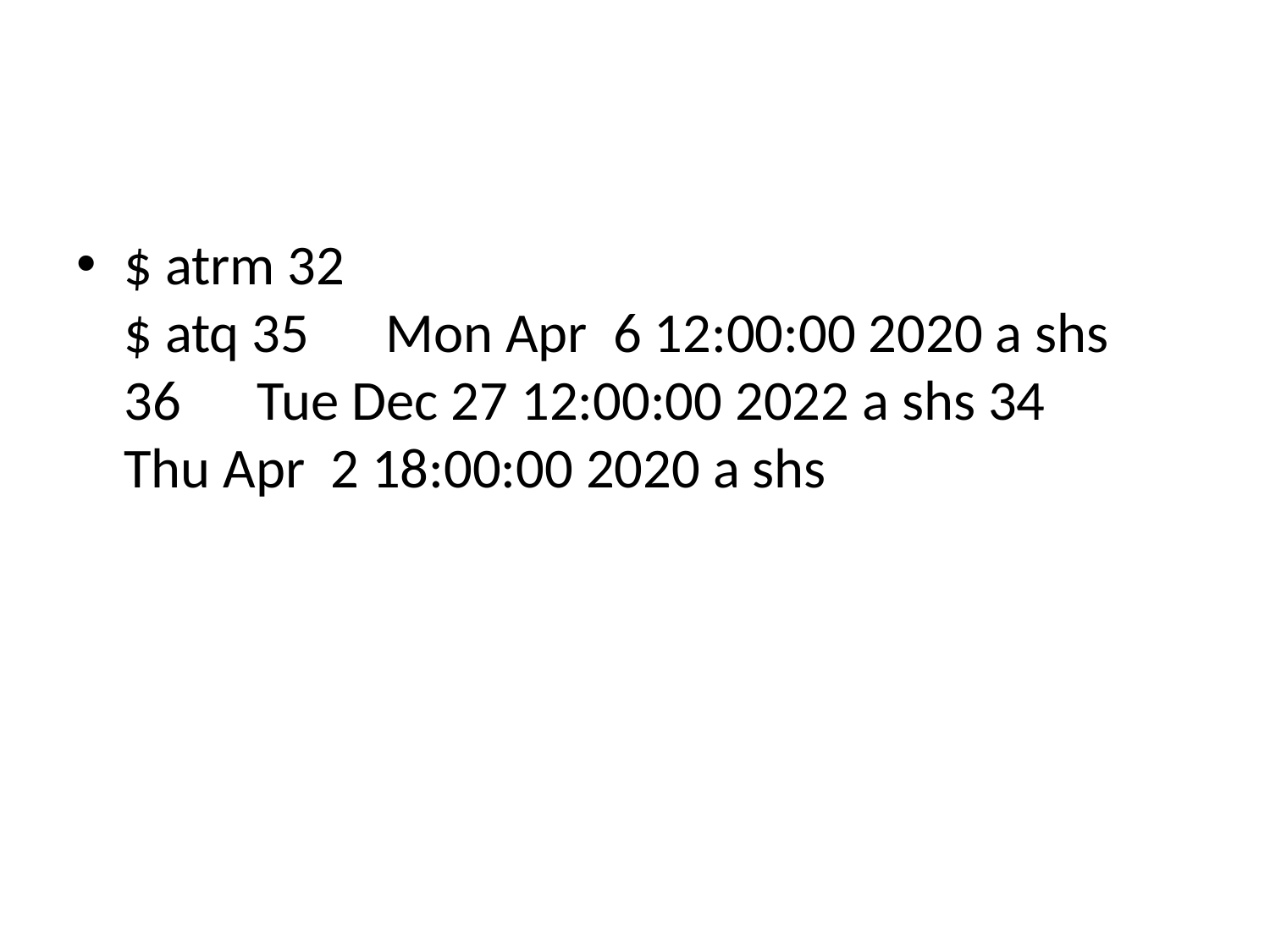

#
$ atrm 32
$ atq 35      Mon Apr  6 12:00:00 2020 a shs 36      Tue Dec 27 12:00:00 2022 a shs 34      Thu Apr  2 18:00:00 2020 a shs